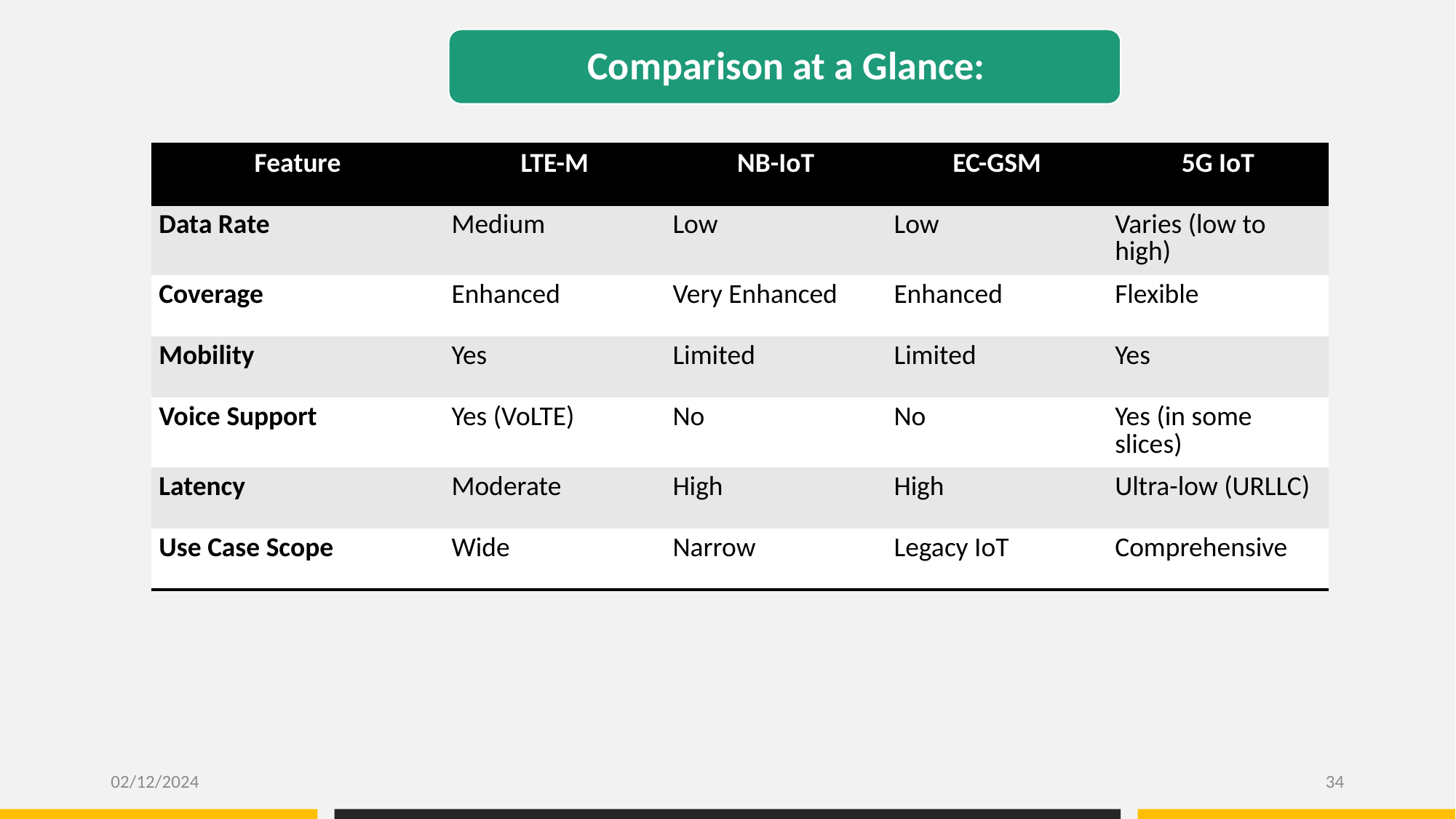

Comparison at a Glance:
| Feature | LTE-M | NB-IoT | EC-GSM | 5G IoT |
| --- | --- | --- | --- | --- |
| Data Rate | Medium | Low | Low | Varies (low to high) |
| Coverage | Enhanced | Very Enhanced | Enhanced | Flexible |
| Mobility | Yes | Limited | Limited | Yes |
| Voice Support | Yes (VoLTE) | No | No | Yes (in some slices) |
| Latency | Moderate | High | High | Ultra-low (URLLC) |
| Use Case Scope | Wide | Narrow | Legacy IoT | Comprehensive |

02/12/2024
34